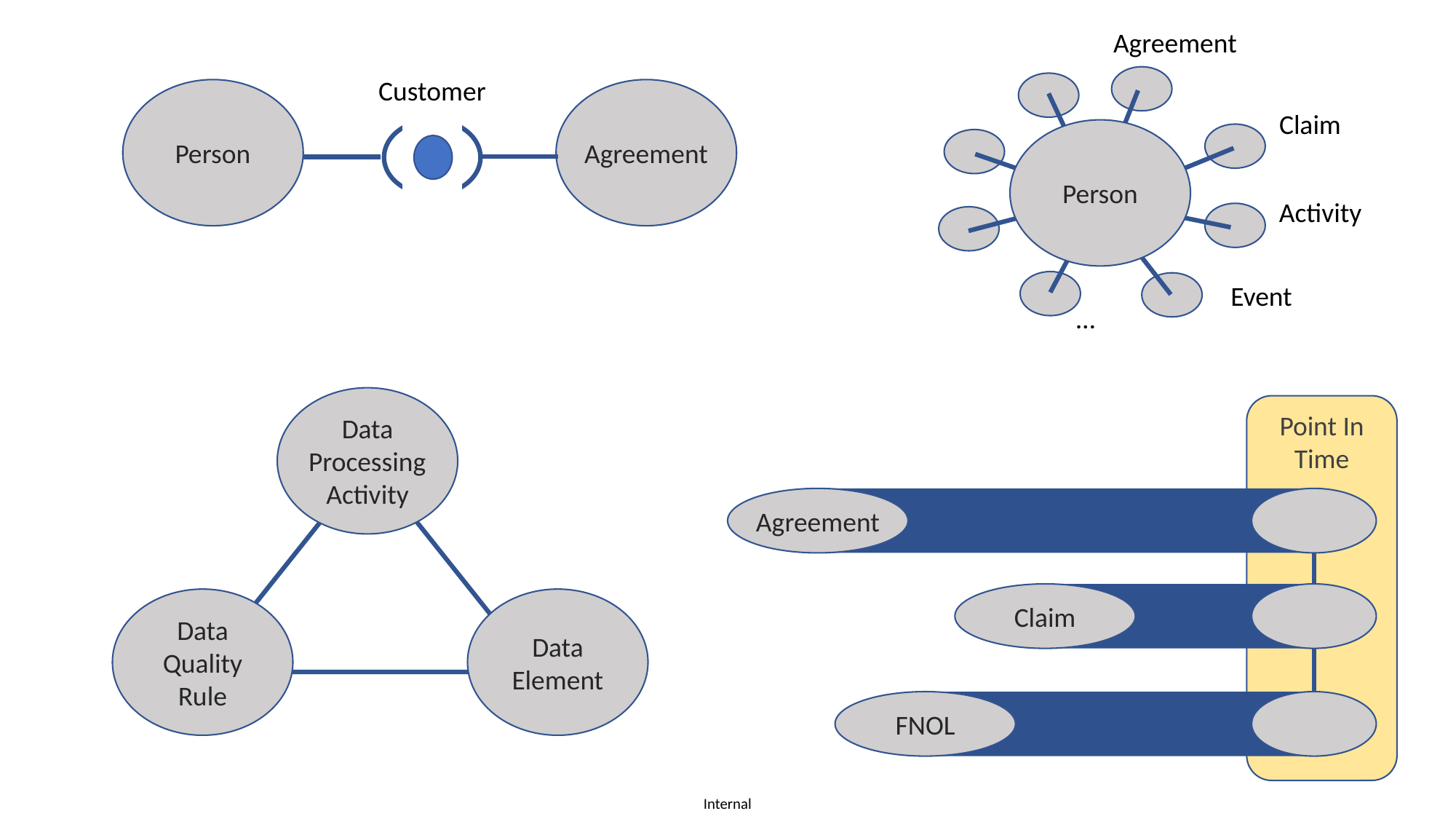

Agreement

Customer

Person
Agreement

Claim
Person

Activity

Event
…
Data Processing Activity
Point In Time

Agreement

Claim

Data Quality Rule
Data Element
FNOL